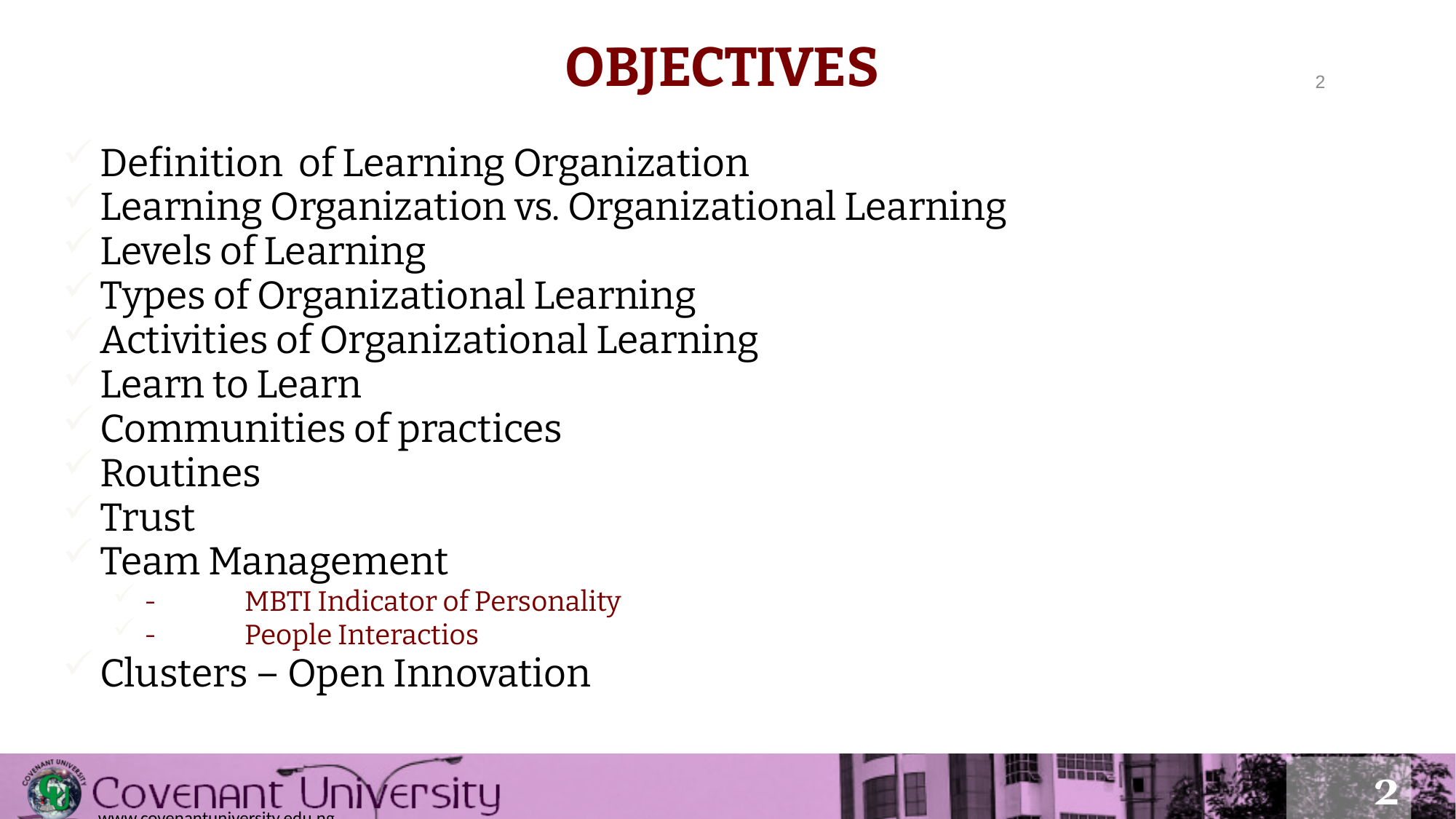

# OBJECTIVES
2
Definition  of Learning Organization
Learning Organization vs. Organizational Learning
Levels of Learning
Types of Organizational Learning
Activities of Organizational Learning
Learn to Learn
Communities of practices
Routines
Trust
Team Management
-	MBTI Indicator of Personality
-	People Interactios
Clusters – Open Innovation